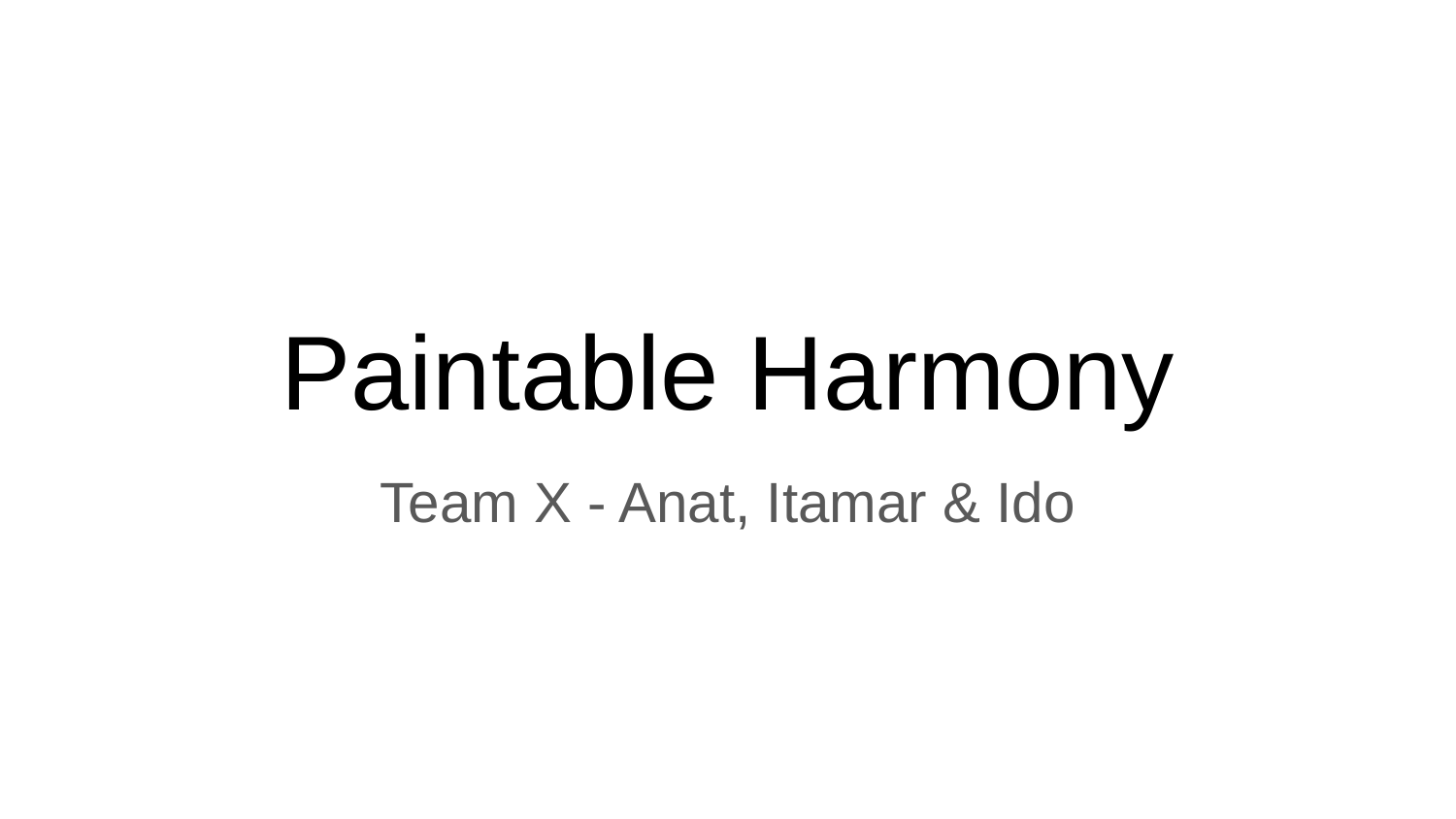

# Paintable Harmony
Team X - Anat, Itamar & Ido